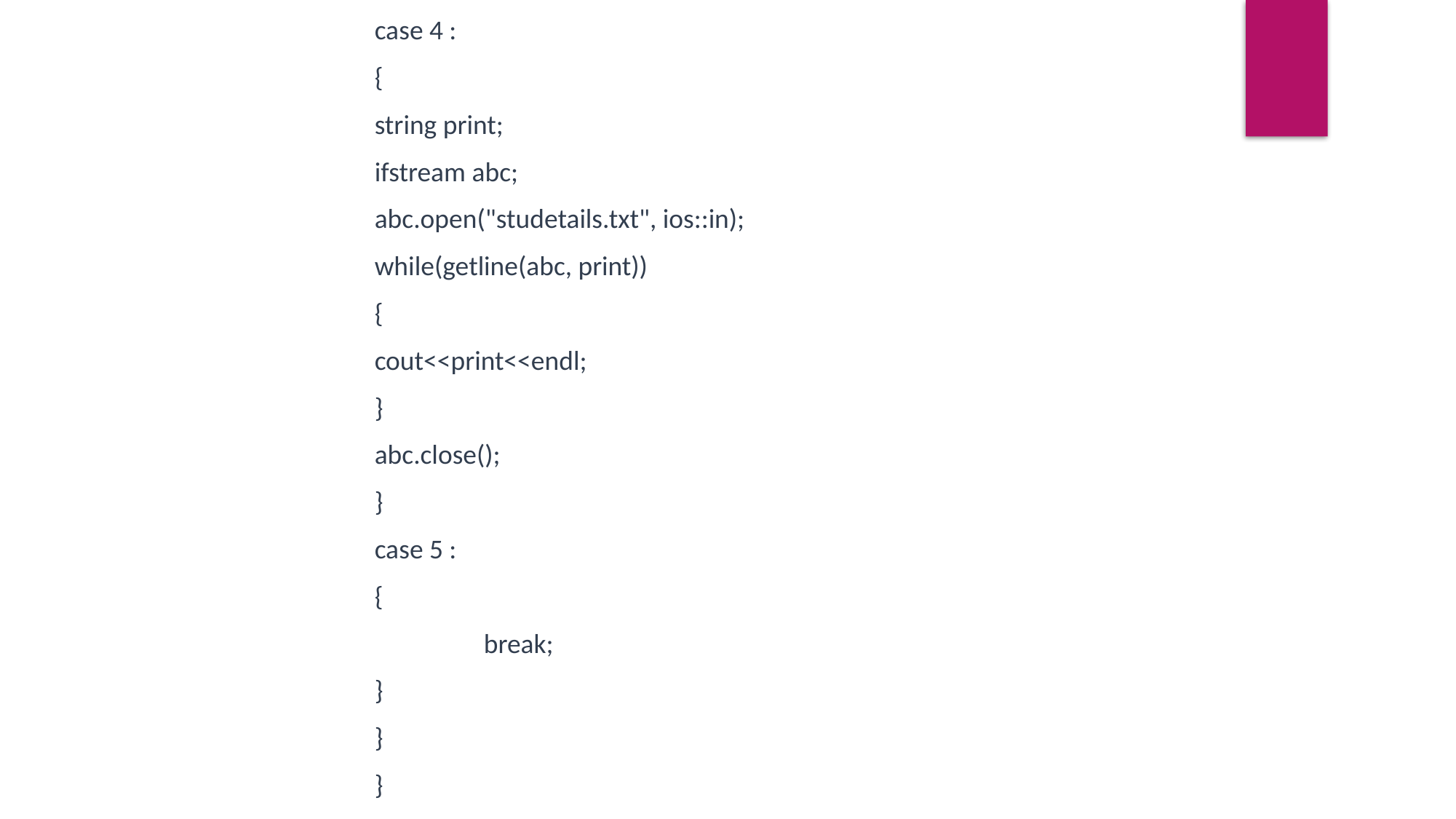

case 4 :
{
string print;
ifstream abc;
abc.open("studetails.txt", ios::in);
while(getline(abc, print))
{
cout<<print<<endl;
}
abc.close();
}
case 5 :
{
	break;
}
}
}